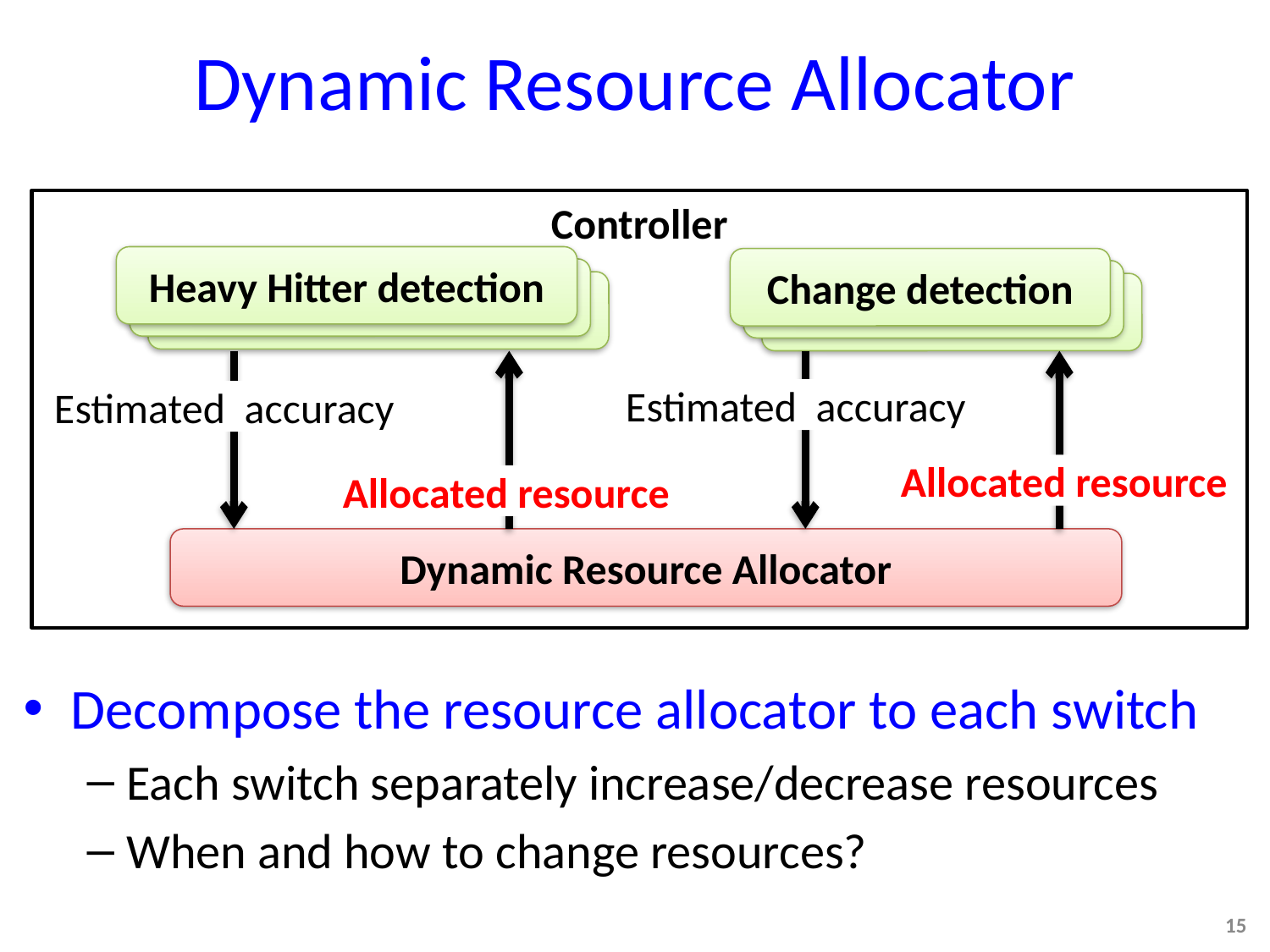

# Dynamic Resource Allocator
Controller
Heavy Hitter detection
Change detection
Heavy Hitter detection

Heavy Hitter detection
H
Estimated  accuracy
Estimated  accuracy
Allocated resource
Allocated resource
Dynamic Resource Allocator
Decompose the resource allocator to each switch
Each switch separately increase/decrease resources
When and how to change resources?
15